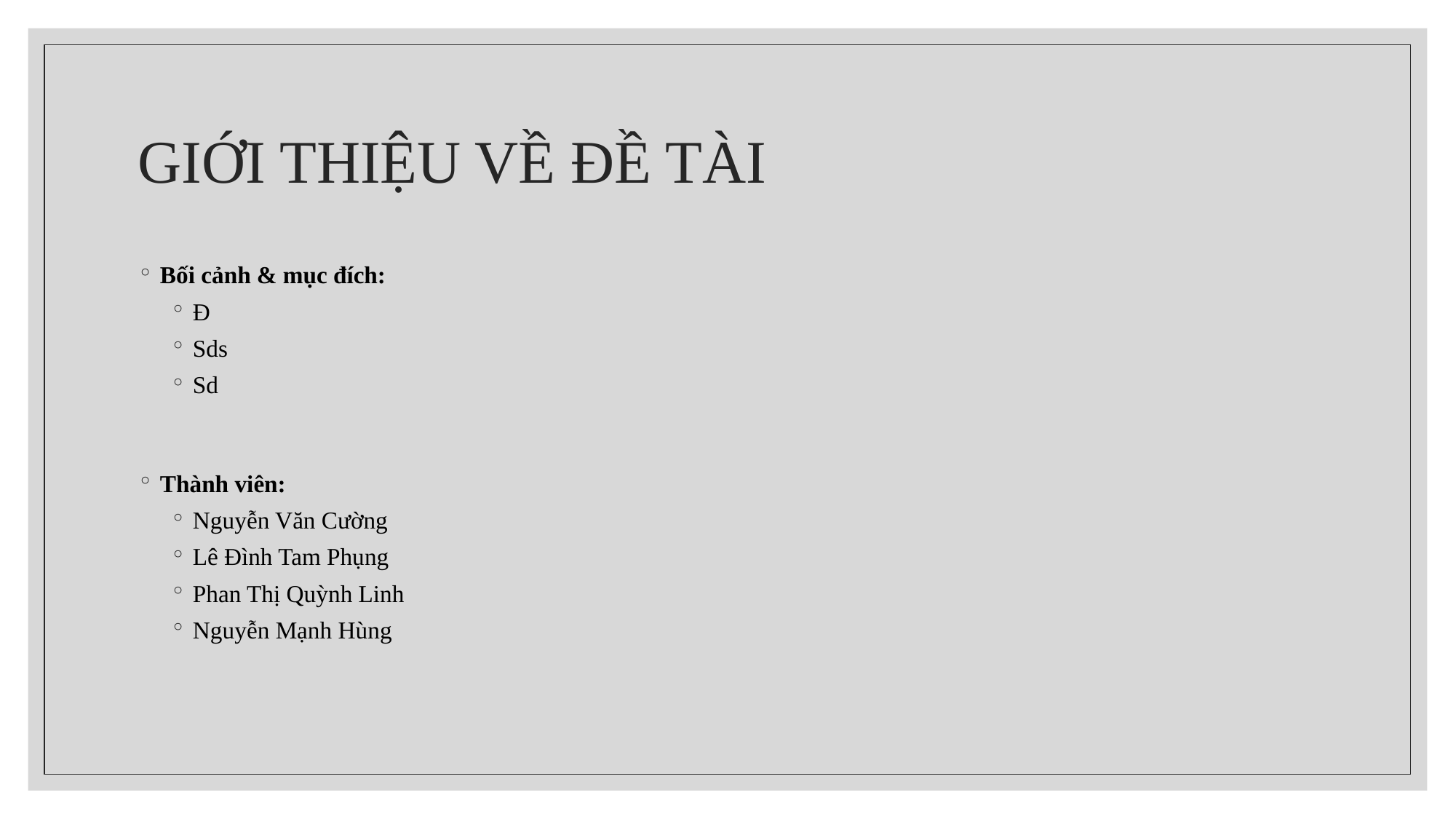

# Giới thiệu về đề tài
Bối cảnh & mục đích:
Đ
Sds
Sd

Thành viên:
Nguyễn Văn Cường
Lê Đình Tam Phụng
Phan Thị Quỳnh Linh
Nguyễn Mạnh Hùng